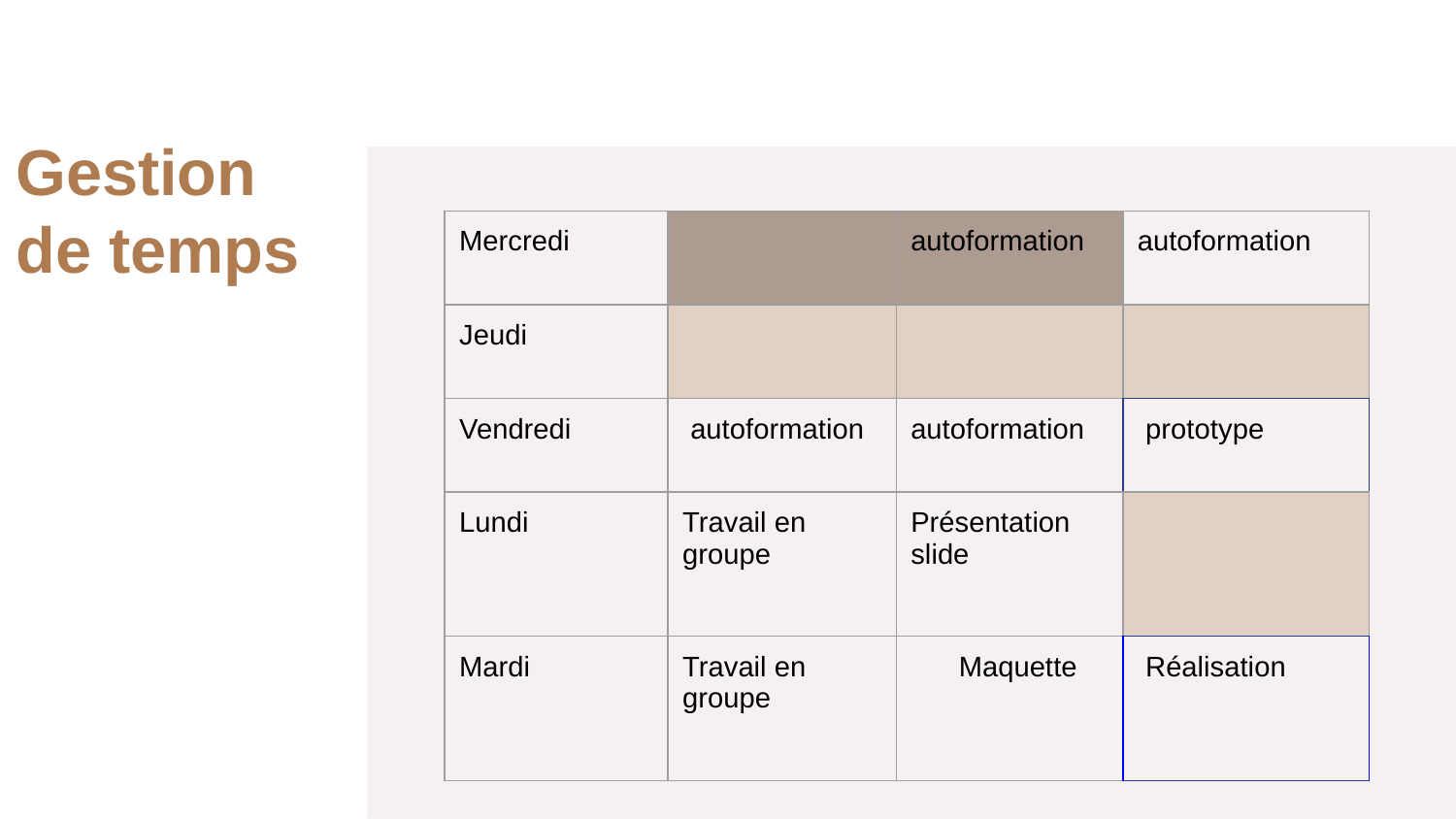

# Gestion de temps

| Mercredi |  | autoformation | autoformation |
| --- | --- | --- | --- |
| Jeudi |  |  |  |
| Vendredi | autoformation | autoformation | prototype |
| Lundi | Travail en groupe | Présentation slide |  |
| Mardi | Travail en groupe | Maquette | Réalisation |